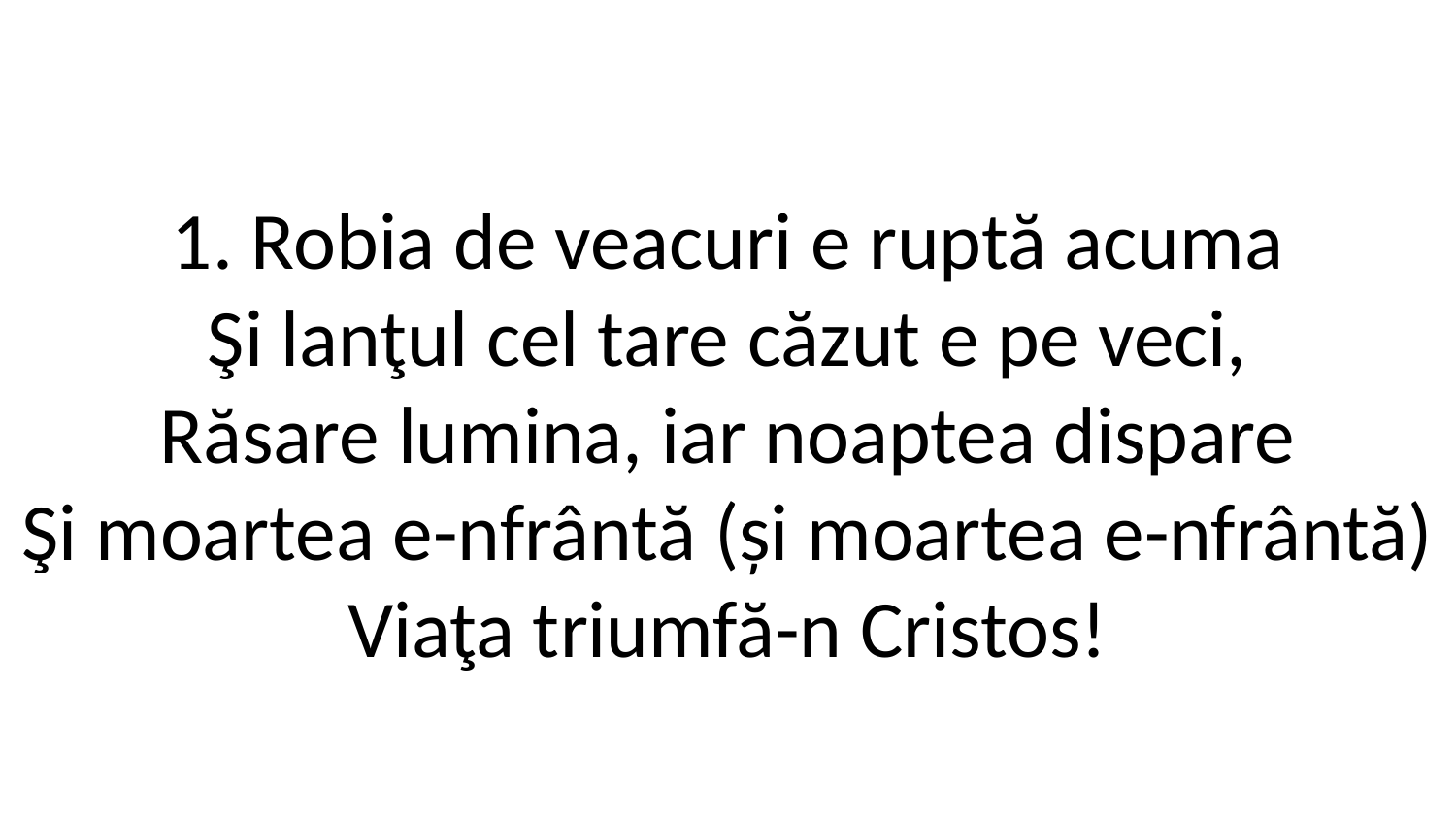

1. Robia de veacuri e ruptă acuma
Şi lanţul cel tare căzut e pe veci,
Răsare lumina, iar noaptea dispare
Şi moartea e-nfrântă (și moartea e-nfrântă)
Viaţa triumfă-n Cristos!